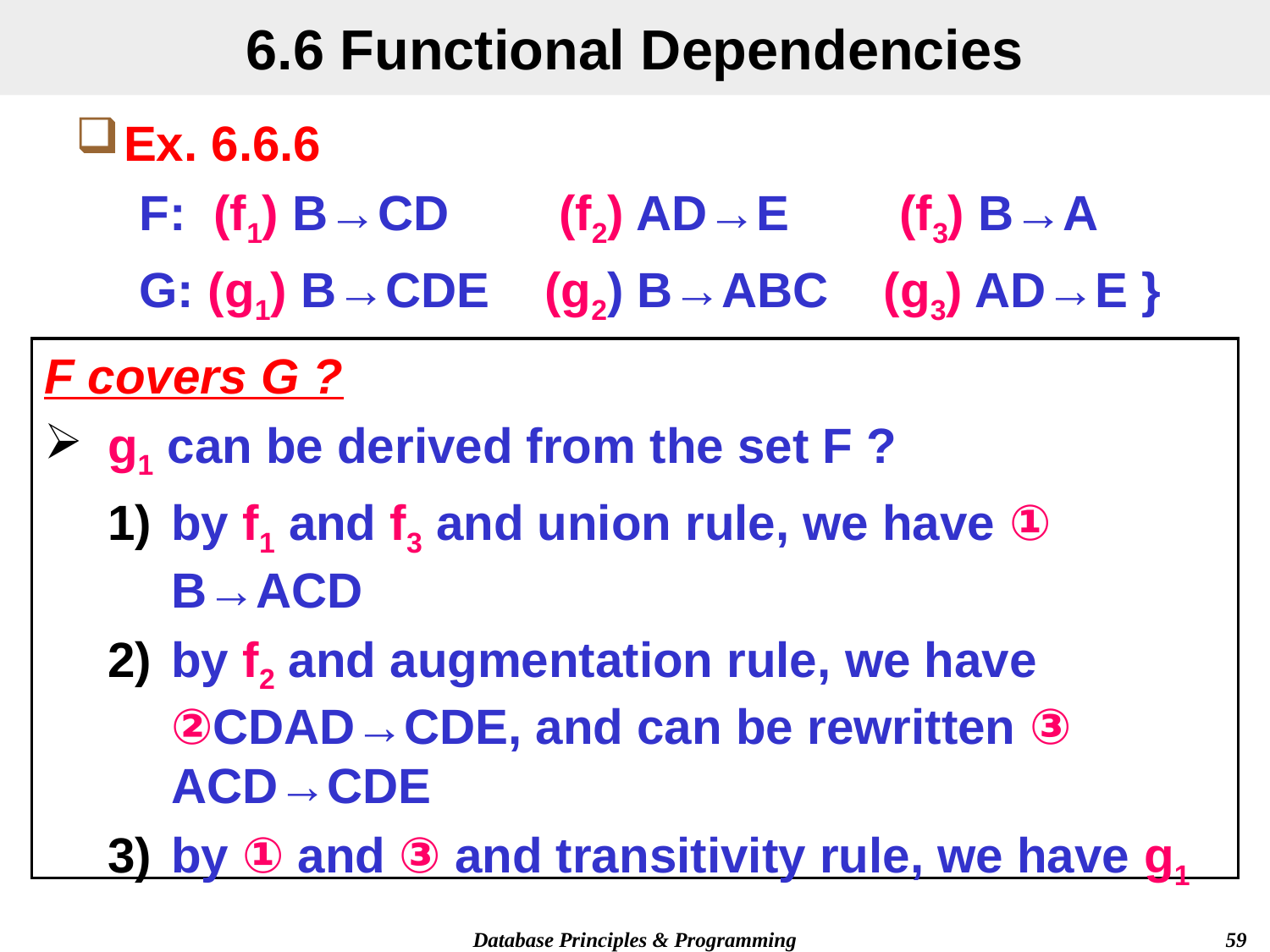

# 6.6 Functional Dependencies
Ex. 6.6.6
F:  (f1) B→CD        (f2) AD→E        (f3) B→A
G: (g1) B→CDE    (g2) B→ABC    (g3) AD→E }
F covers G ?
g1 can be derived from the set F ?
by f1 and f3 and union rule, we have ① B→ACD
by f2 and augmentation rule, we have ②CDAD→CDE, and can be rewritten ③ ACD→CDE
by ① and ③ and transitivity rule, we have g1

Database Principles & Programming
59